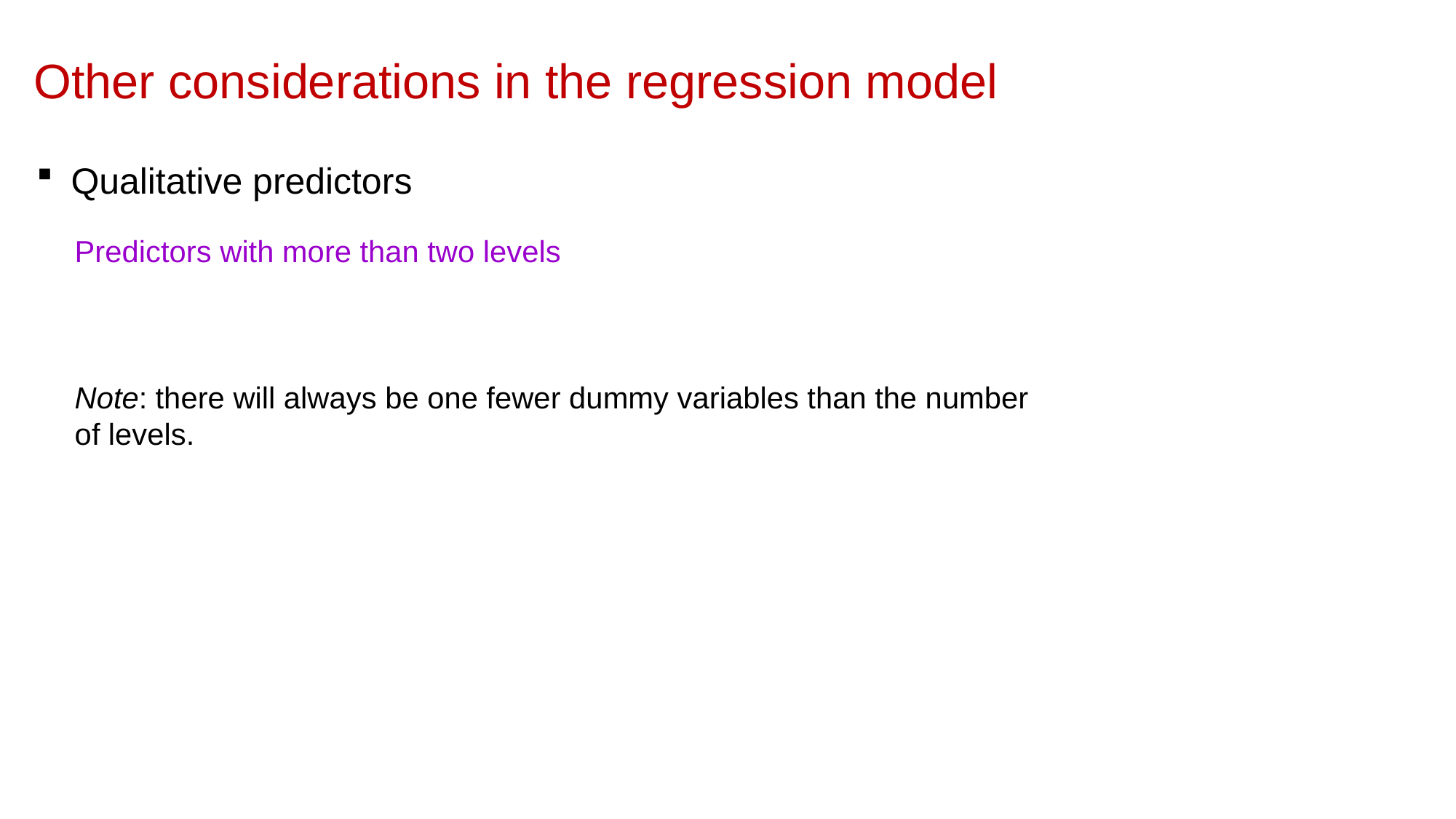

Other considerations in the regression model

Qualitative predictors
Predictors with more than two levels
Note: there will always be one fewer dummy variables than the number of levels.